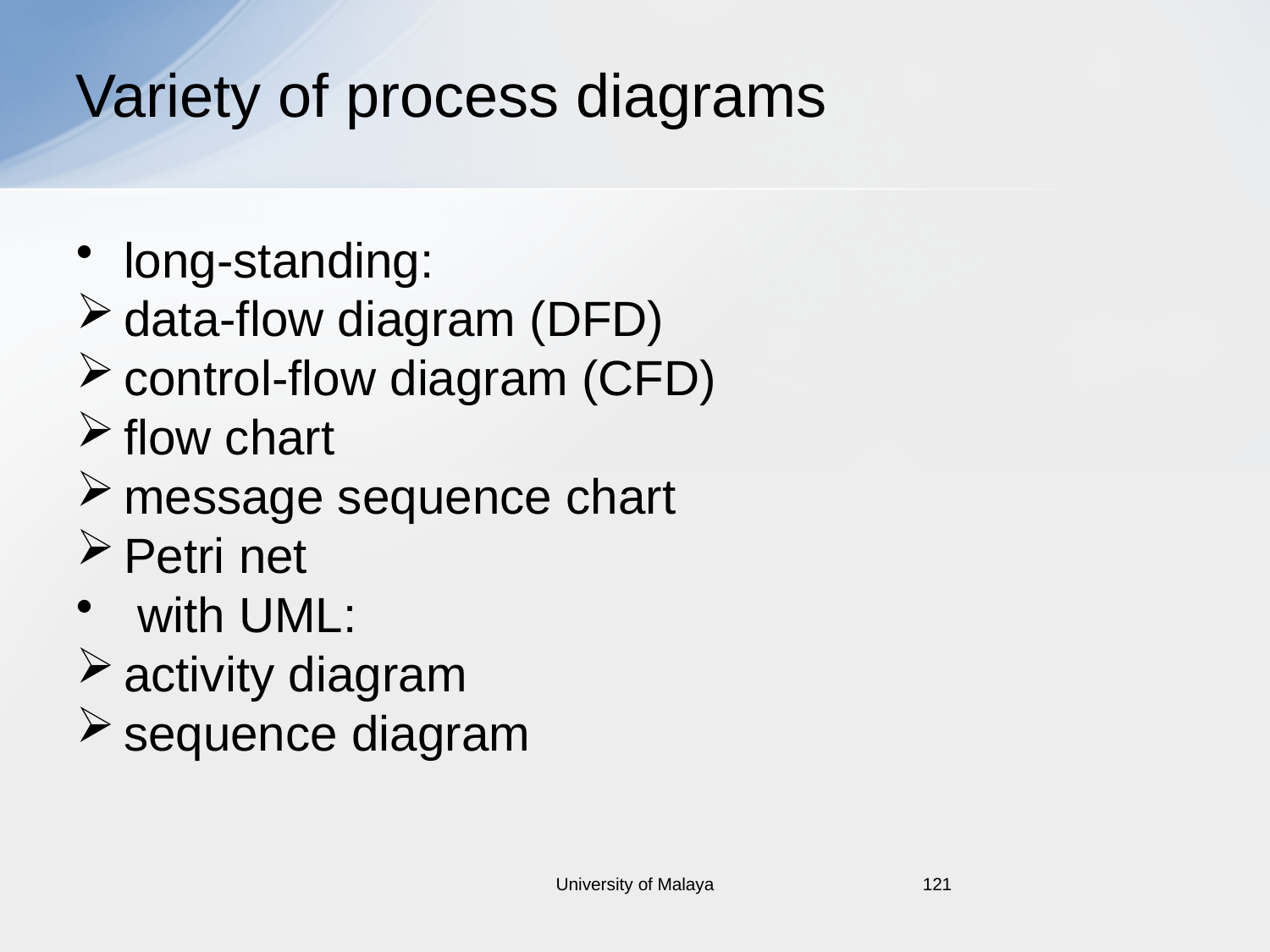

# Variety of process diagrams
long-standing:
data-flow diagram (DFD)
control-flow diagram (CFD)
flow chart
message sequence chart
Petri net
 with UML:
activity diagram
sequence diagram

University of Malaya
121